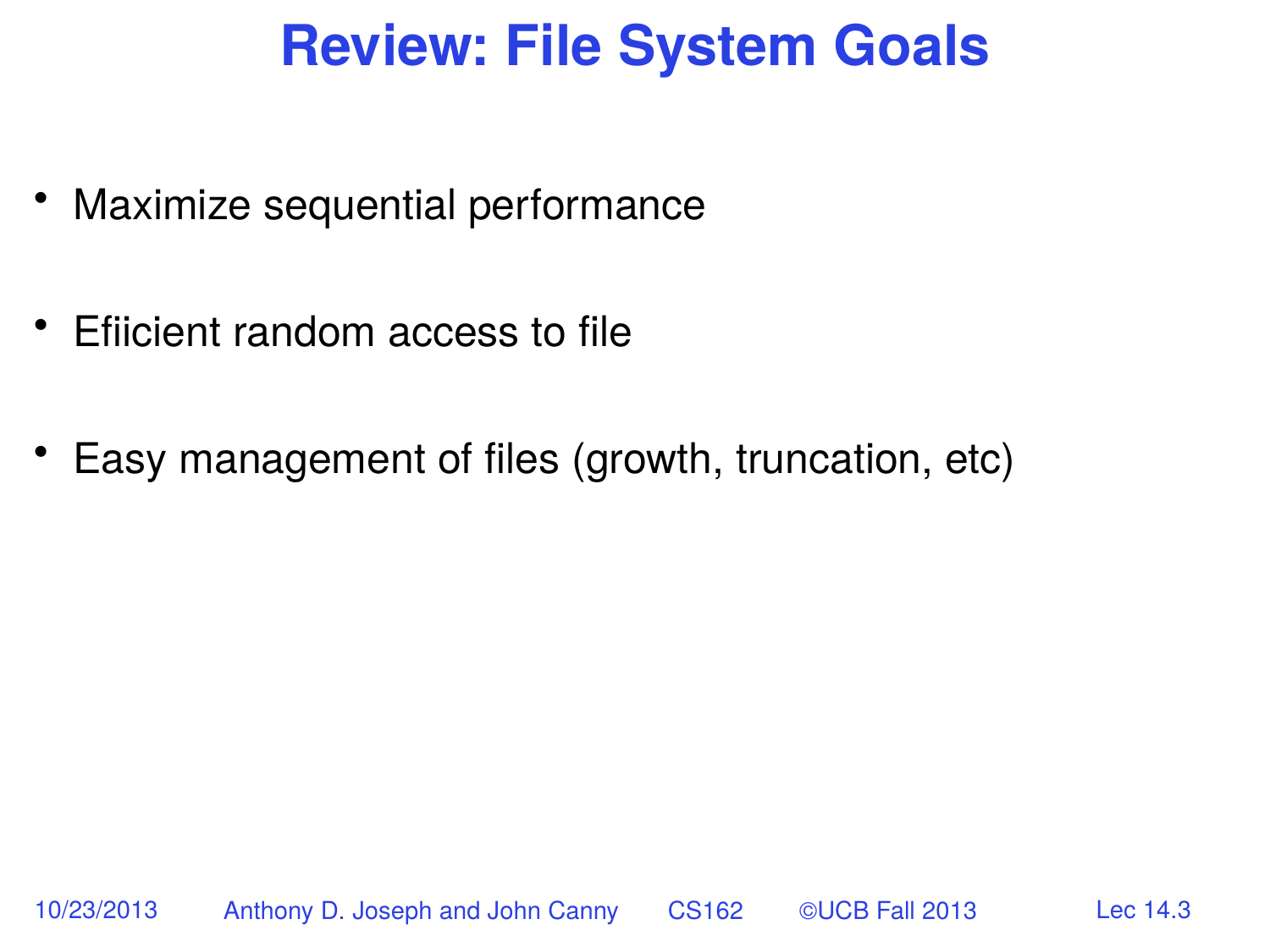

# Review: File System Goals
Maximize sequential performance
Efiicient random access to file
Easy management of files (growth, truncation, etc)